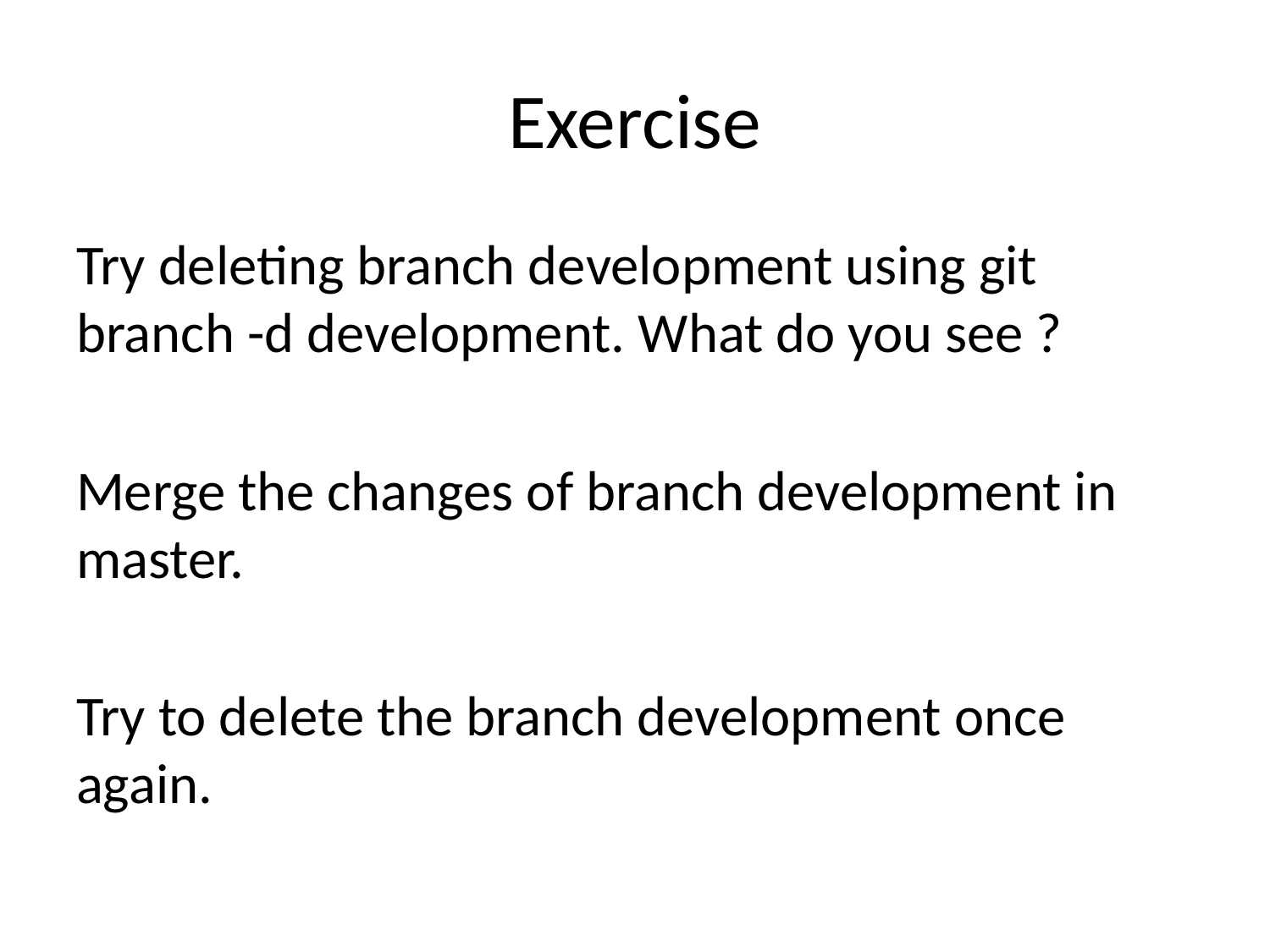

# Exercise
Try deleting branch development using git branch -d development. What do you see ?

Merge the changes of branch development in master.

Try to delete the branch development once again.